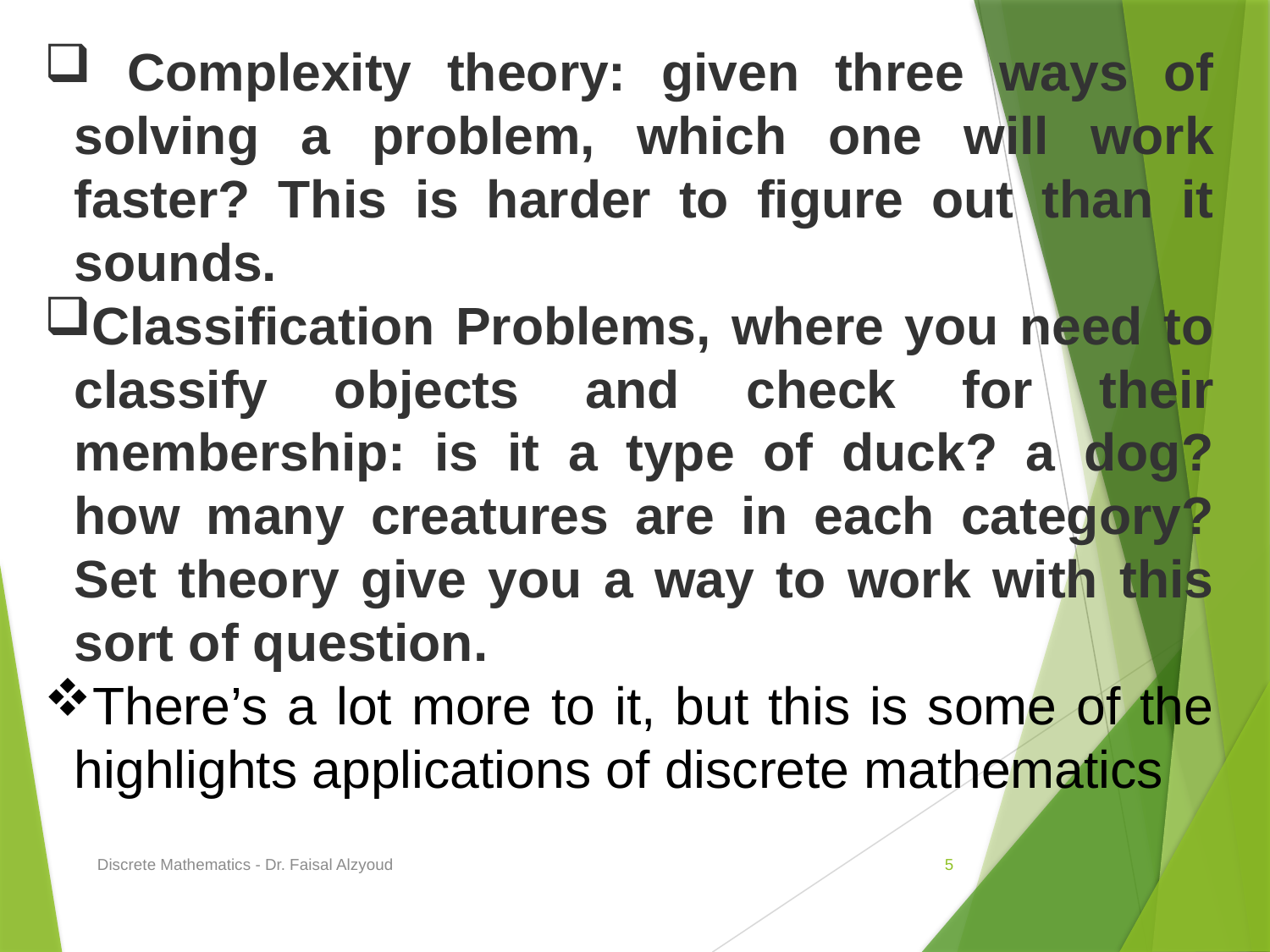

Complexity theory: given three ways of solving a problem, which one will work faster? This is harder to figure out than it sounds.
Classification Problems, where you need to classify objects and check for their membership: is it a type of duck? a dog? how many creatures are in each category? Set theory give you a way to work with this sort of question.
There’s a lot more to it, but this is some of the highlights applications of discrete mathematics
Discrete Mathematics - Dr. Faisal Alzyoud
5